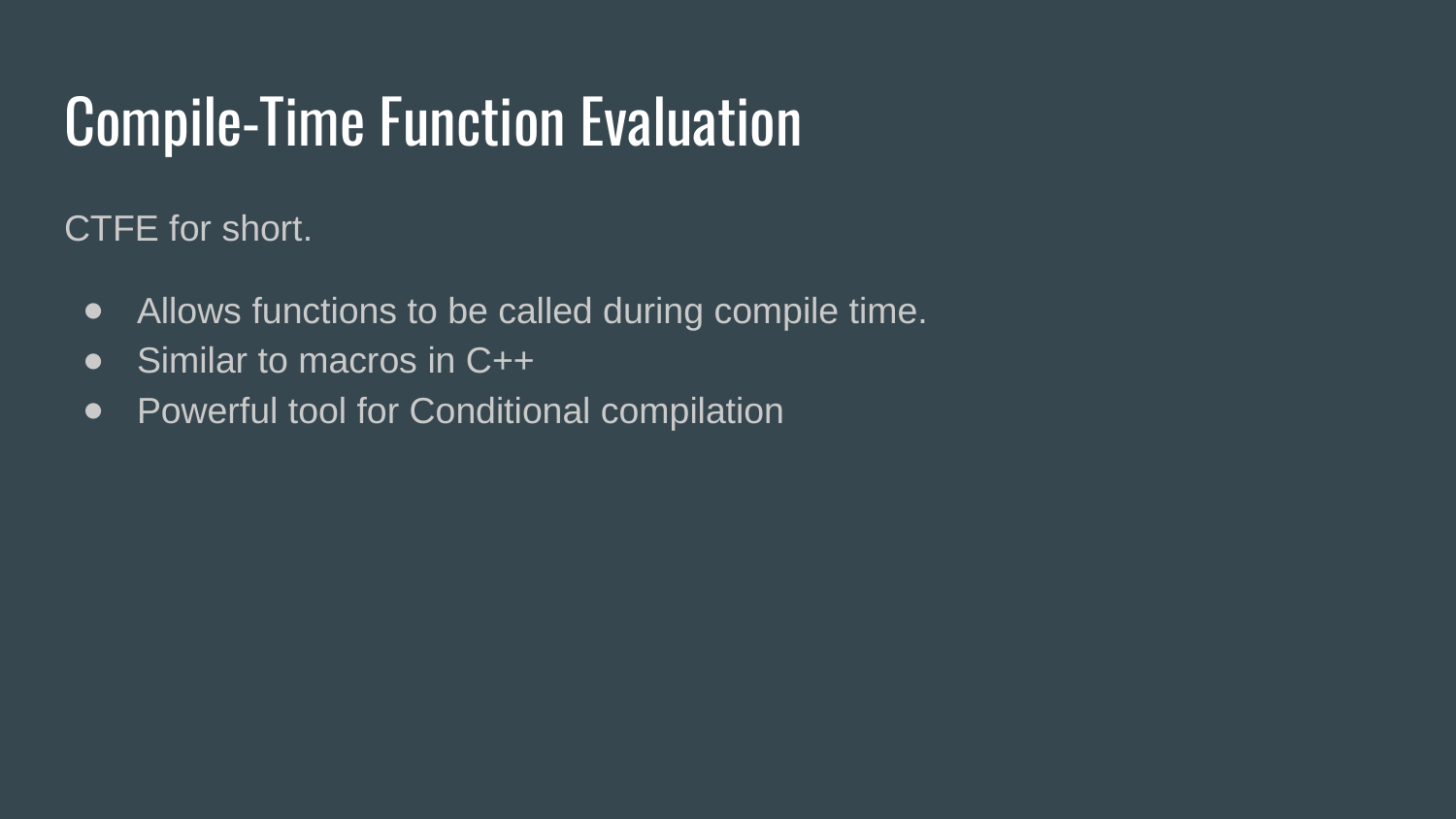

# Compile-Time Function Evaluation
CTFE for short.
Allows functions to be called during compile time.
Similar to macros in C++
Powerful tool for Conditional compilation